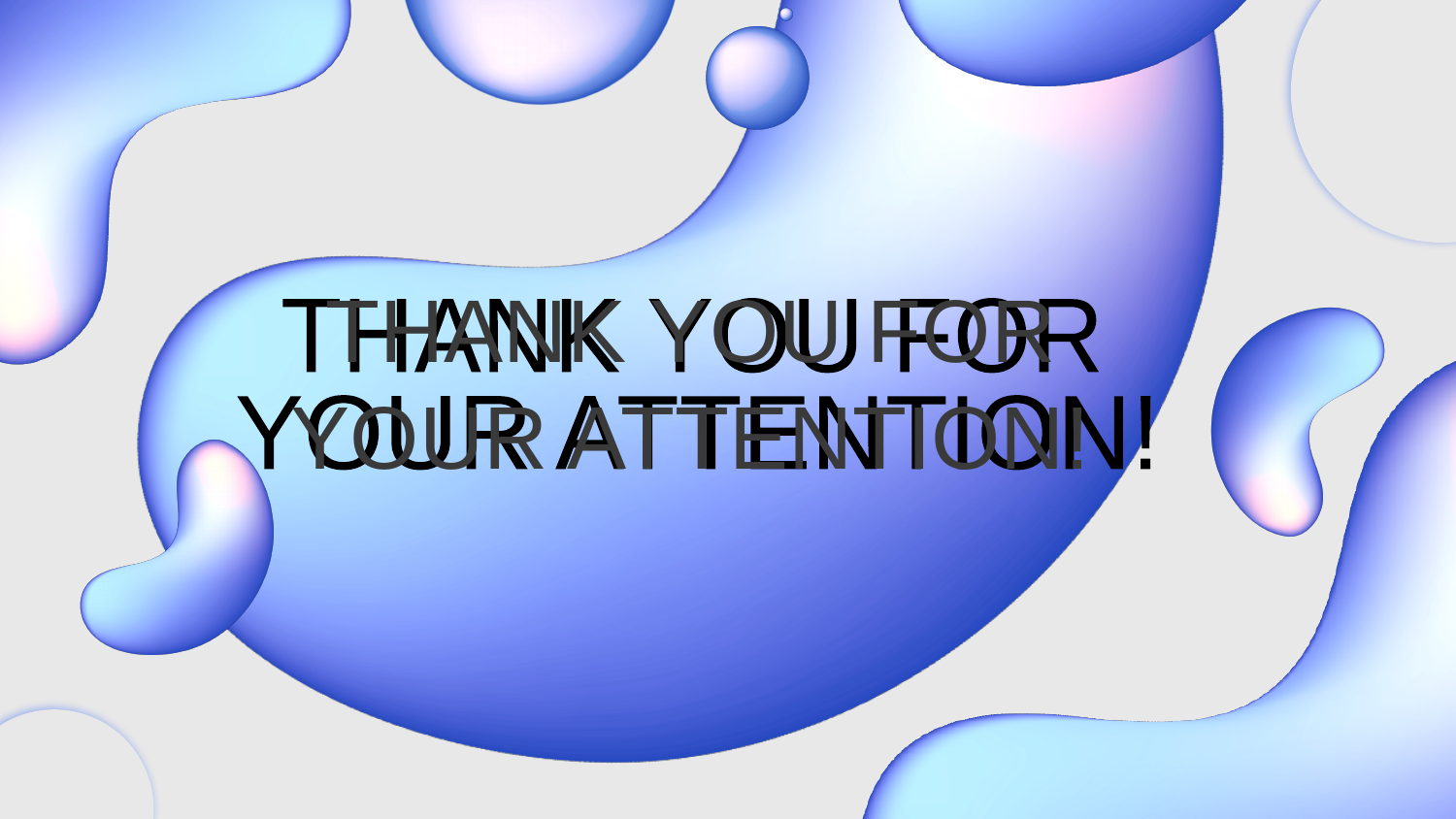

# THANK YOU FOR YOUR ATTENTION!
THANK YOU FOR

YOUR ATTENTION!